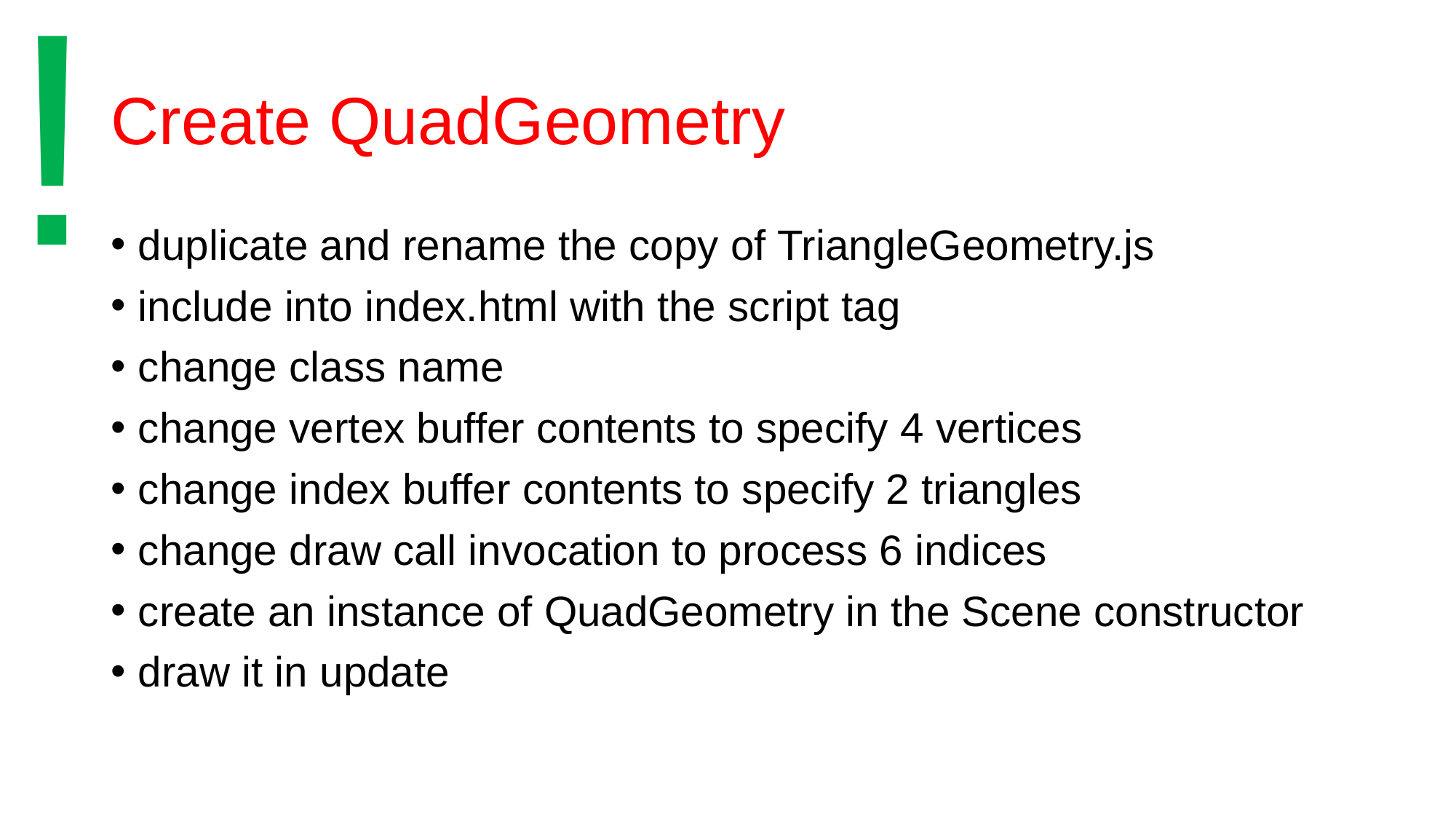

!
# Create QuadGeometry
duplicate and rename the copy of TriangleGeometry.js
include into index.html with the script tag
change class name
change vertex buffer contents to specify 4 vertices
change index buffer contents to specify 2 triangles
change draw call invocation to process 6 indices
create an instance of QuadGeometry in the Scene constructor
draw it in update